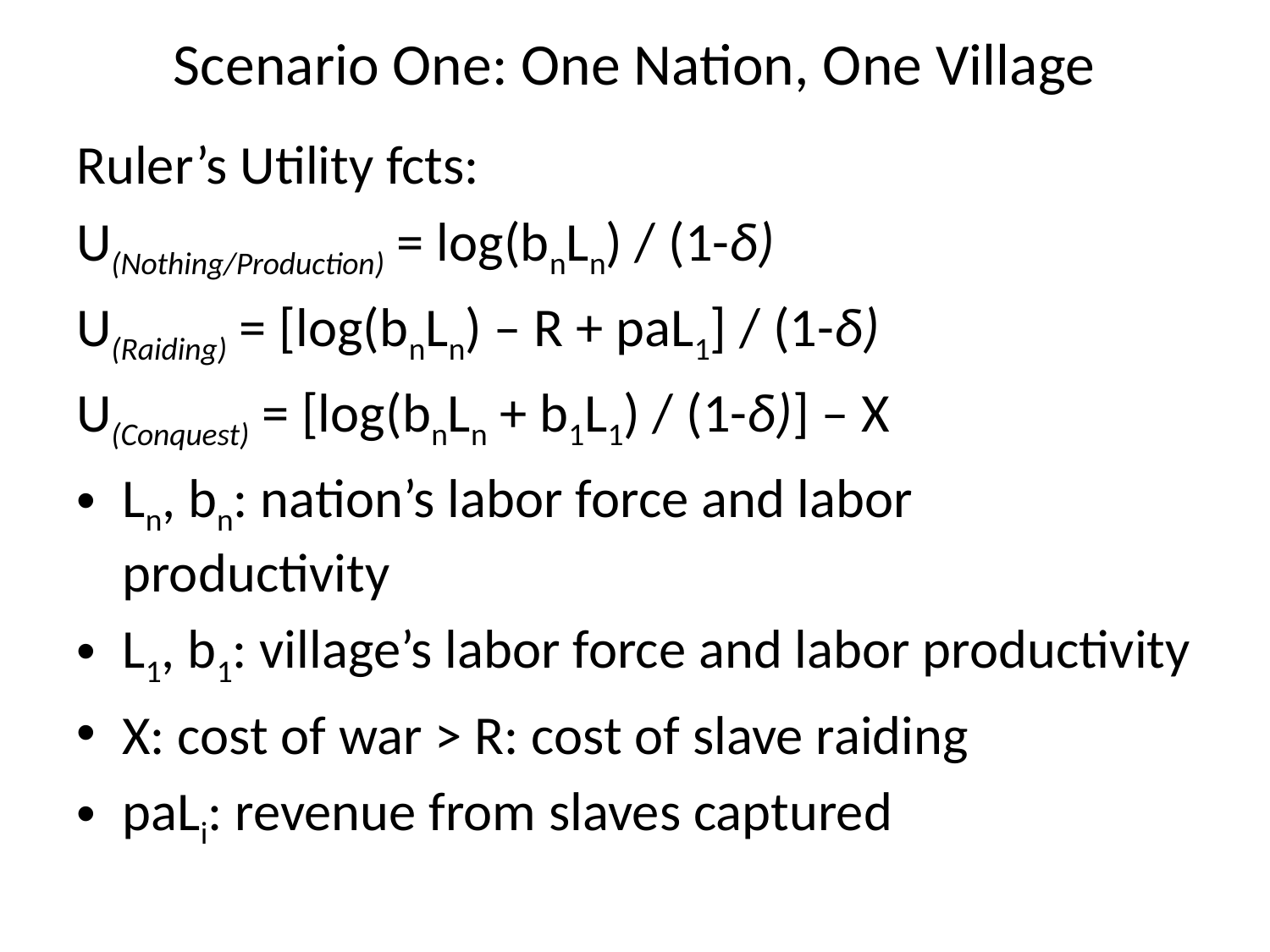

# Scenario One: One Nation, One Village
Ruler’s Utility fcts:
U(Nothing/Production) = log(bnLn) / (1-δ)
U(Raiding) = [log(bnLn) – R + paL1] / (1-δ)
U(Conquest) = [log(bnLn + b1L1) / (1-δ)] – X
Ln, bn: nation’s labor force and labor productivity
L1, b1: village’s labor force and labor productivity
X: cost of war > R: cost of slave raiding
paLi: revenue from slaves captured